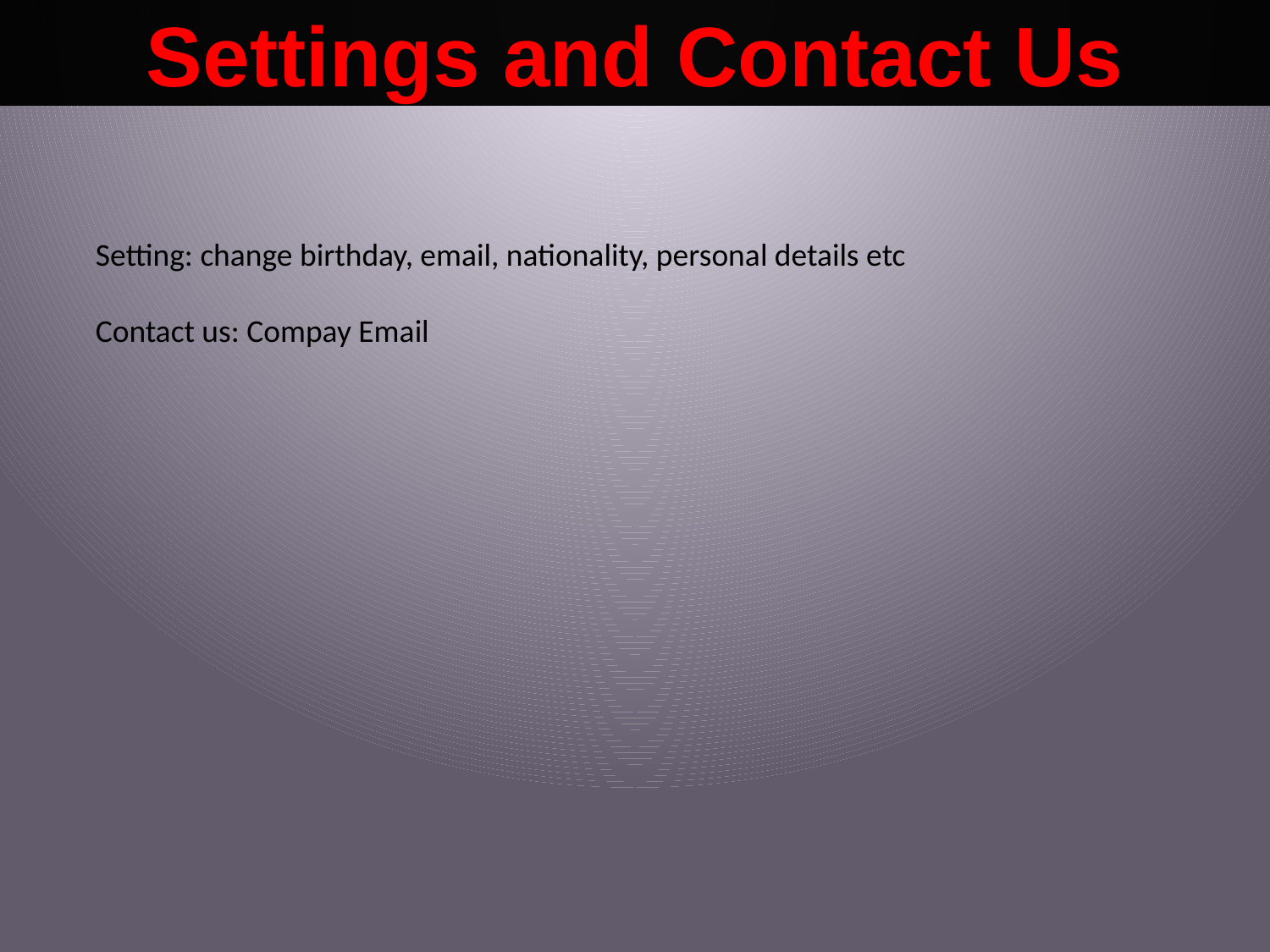

Settings and Contact Us
Setting: change birthday, email, nationality, personal details etc

Contact us: Compay Email